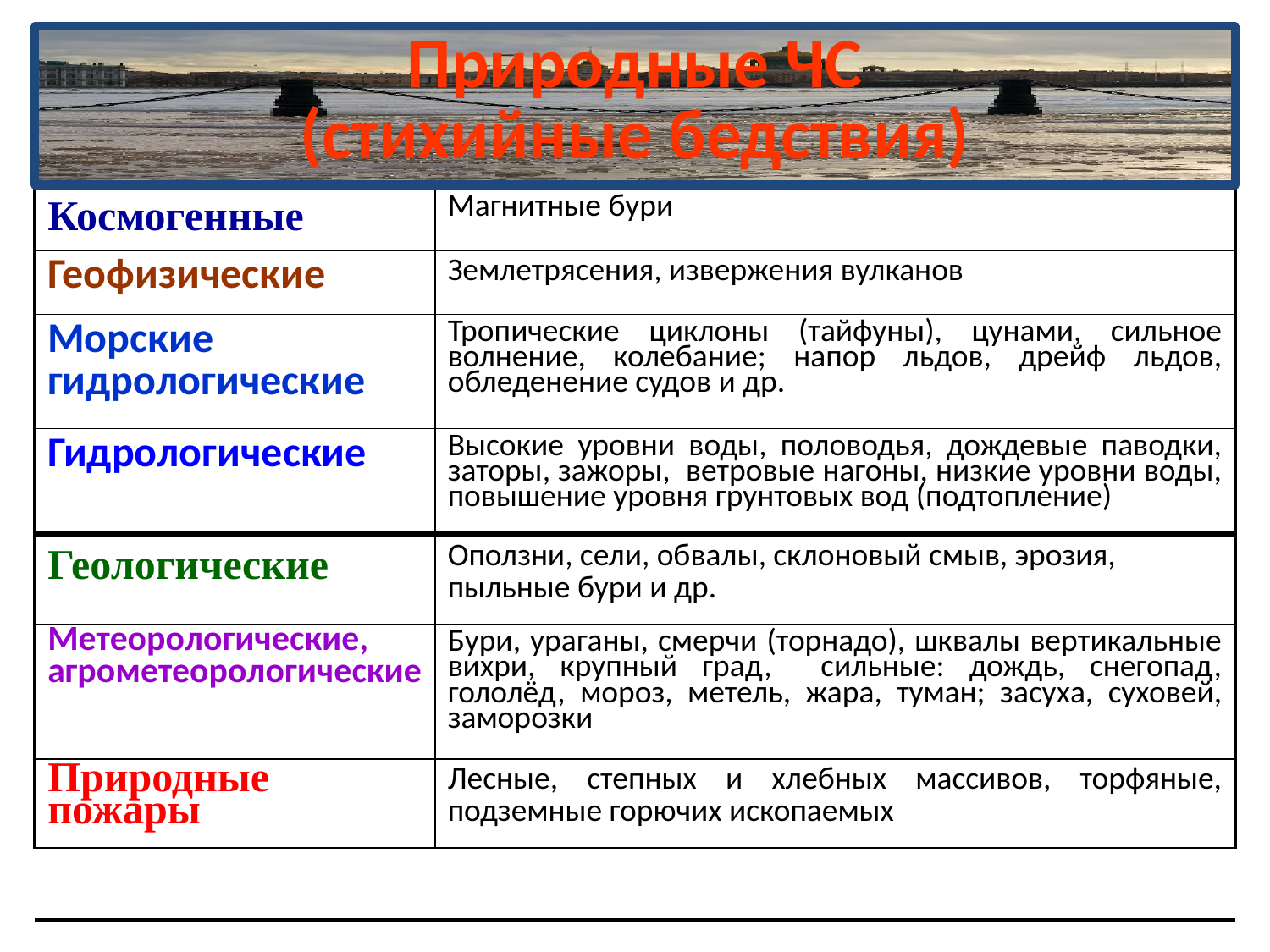

# Природные ЧС (стихийные бедствия)
| Космогенные | Магнитные бури |
| --- | --- |
| Геофизические | Землетрясения, извержения вулканов |
| Морские гидрологические | Тропические циклоны (тайфуны), цунами, сильное волнение, колебание; напор льдов, дрейф льдов, обледенение судов и др. |
| Гидрологические | Высокие уровни воды, половодья, дождевые паводки, заторы, зажоры, ветровые нагоны, низкие уровни воды, повышение уровня грунтовых вод (подтопление) |
| Геологические | Оползни, сели, обвалы, склоновый смыв, эрозия, пыльные бури и др. |
| --- | --- |
| Метеорологические, агрометеорологические | Бури, ураганы, смерчи (торнадо), шквалы вертикальные вихри, крупный град, сильные: дождь, снегопад, гололёд, мороз, метель, жара, туман; засуха, суховей, заморозки |
| Природные пожары | Лесные, степных и хлебных массивов, торфяные, подземные горючих ископаемых |
|  |  |